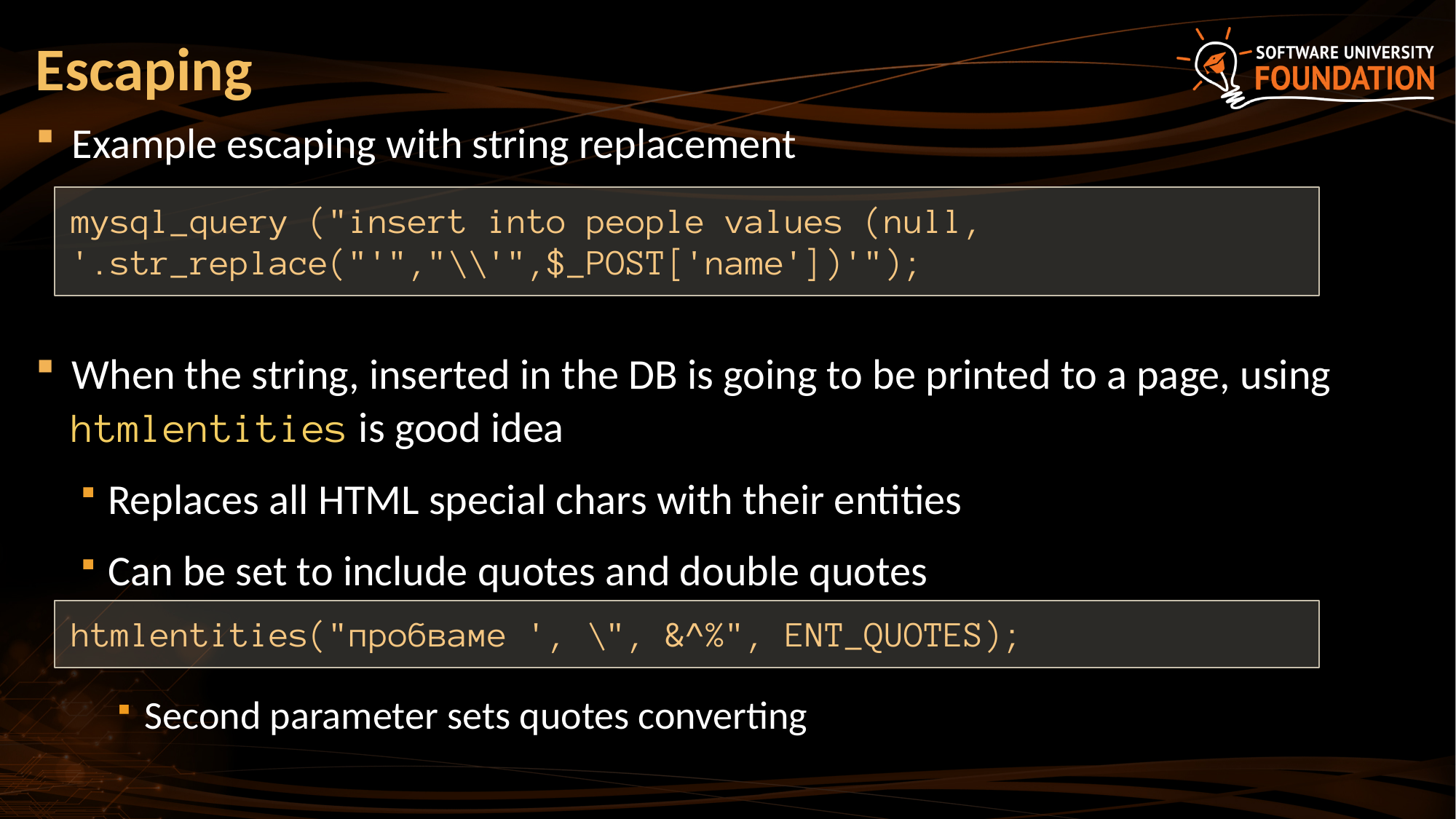

# Escaping
Example escaping with string replacement

When the string, inserted in the DB is going to be printed to a page, using htmlentities is good idea
Replaces all HTML special chars with their entities
Can be set to include quotes and double quotes

Second parameter sets quotes converting
mysql_query ("insert into people values (null, '.str_replace("'","\\'",$_POST['name'])'");
htmlentities("пробваме ', \", &^%", ENT_QUOTES);